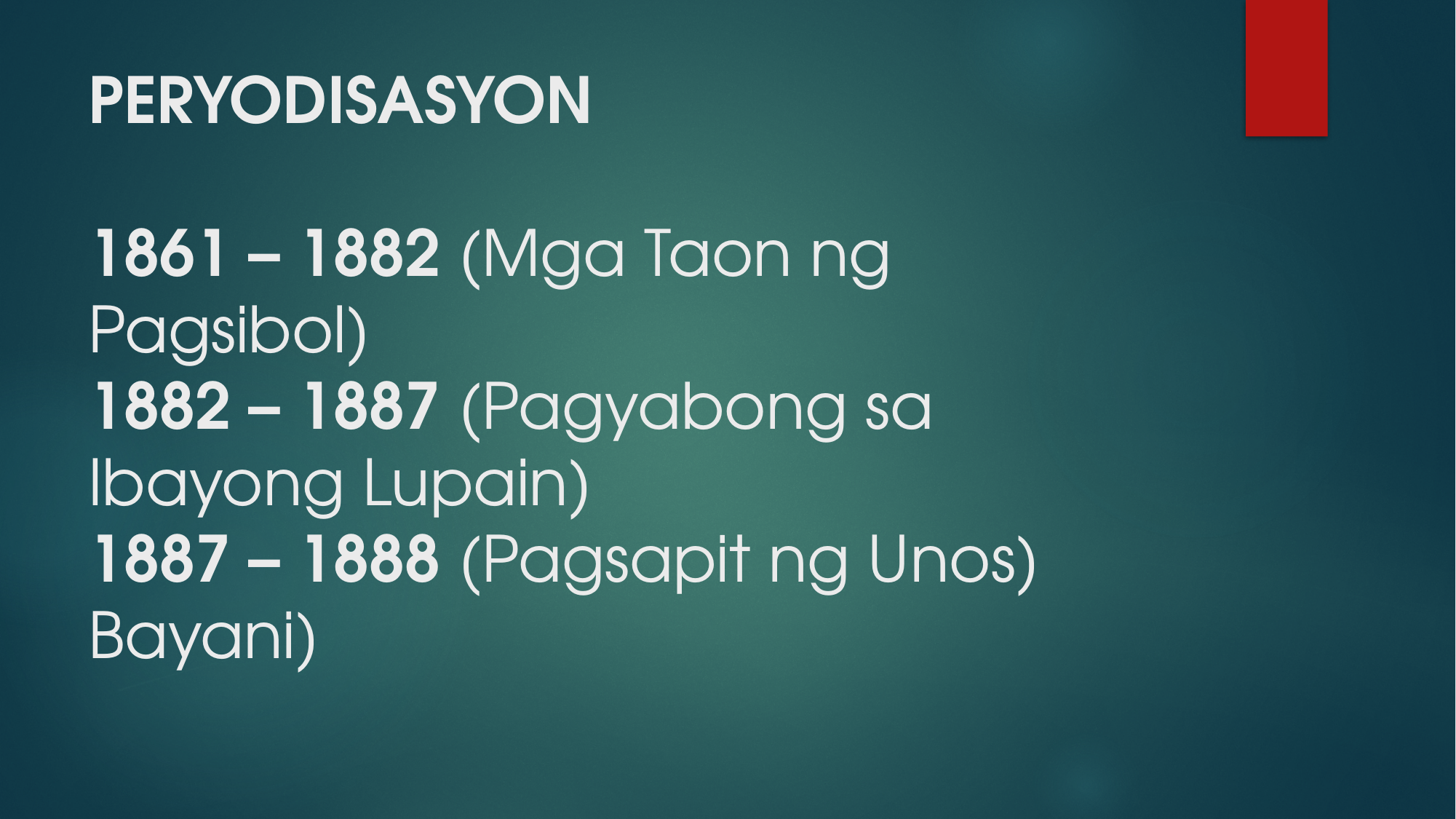

# PERYODISASYON 1861 – 1882 (Mga Taon ng Pagsibol) 1882 – 1887 (Pagyabong sa Ibayong Lupain) 1887 – 1888 (Pagsapit ng Unos) Bayani)